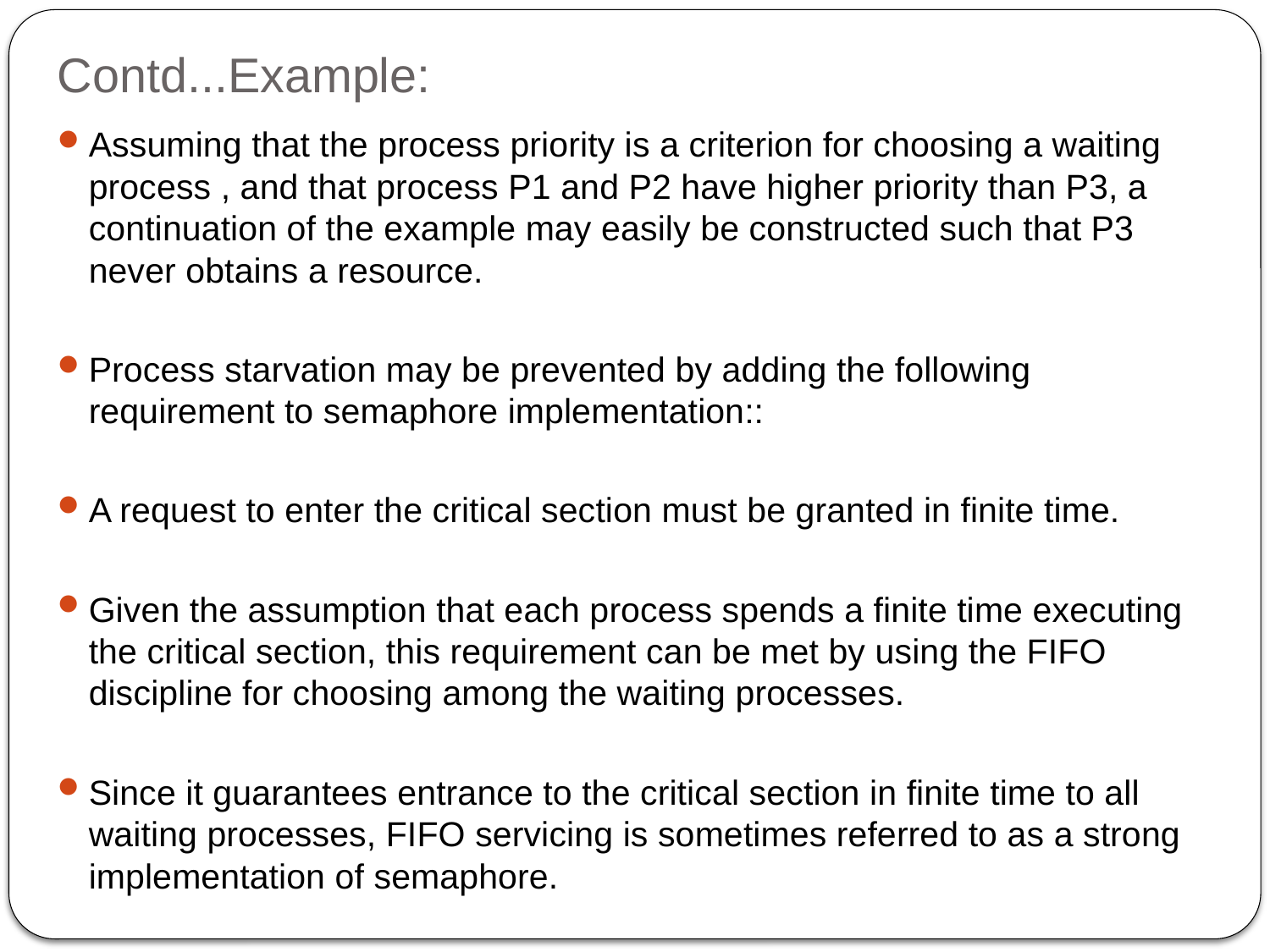

# Contd...Example:
Assuming that the process priority is a criterion for choosing a waiting process , and that process P1 and P2 have higher priority than P3, a continuation of the example may easily be constructed such that P3 never obtains a resource.

Process starvation may be prevented by adding the following requirement to semaphore implementation::

A request to enter the critical section must be granted in finite time.

Given the assumption that each process spends a finite time executing the critical section, this requirement can be met by using the FIFO discipline for choosing among the waiting processes.

Since it guarantees entrance to the critical section in finite time to all waiting processes, FIFO servicing is sometimes referred to as a strong implementation of semaphore.